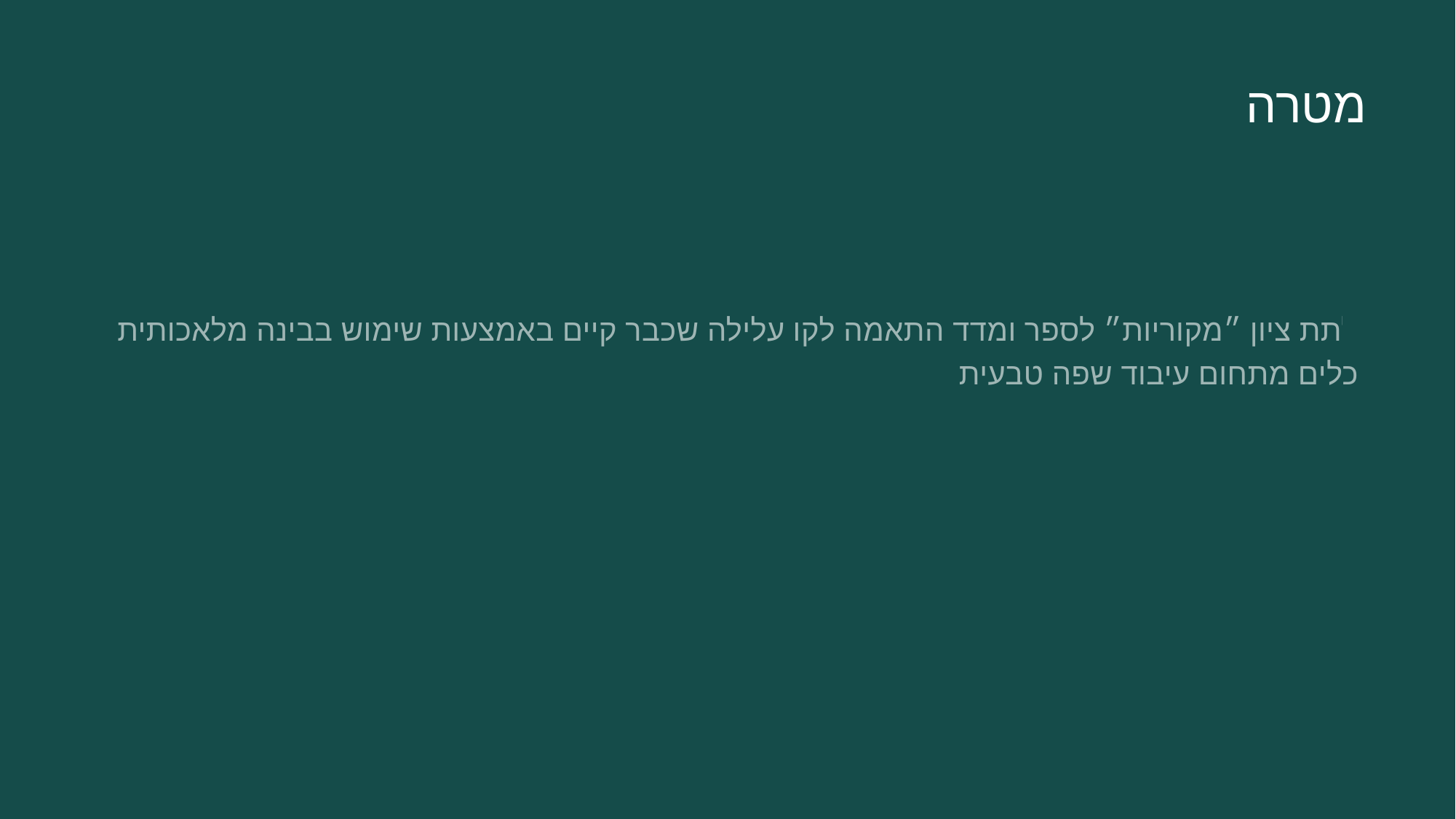

# מטרה
 לתת ציון ״מקוריות״ לספר ומדד התאמה לקו עלילה שכבר קיים באמצעות שימוש בבינה מלאכותית וכלים מתחום עיבוד שפה טבעית